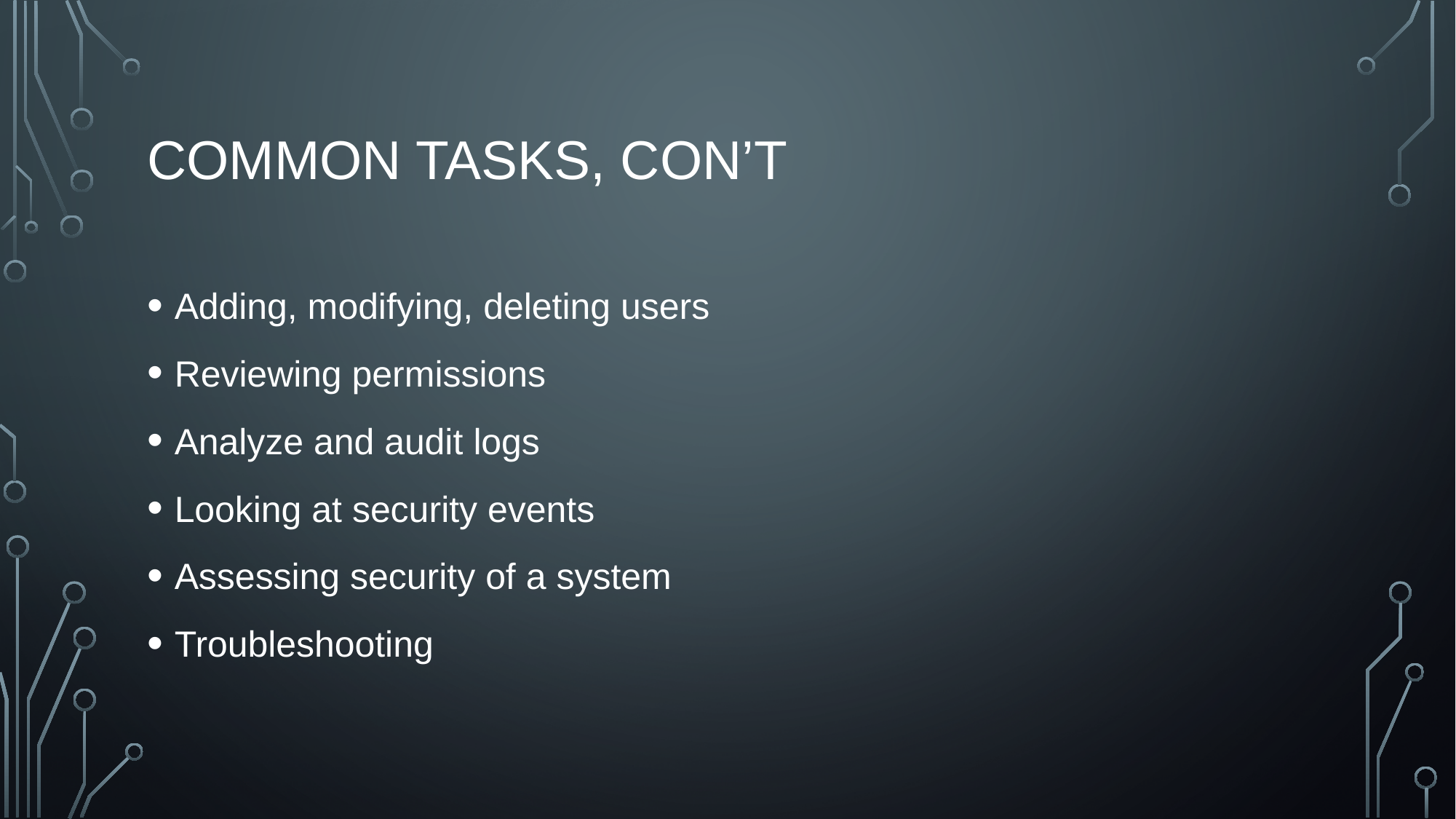

# Common Tasks, Con’t
Adding, modifying, deleting users
Reviewing permissions
Analyze and audit logs
Looking at security events
Assessing security of a system
Troubleshooting